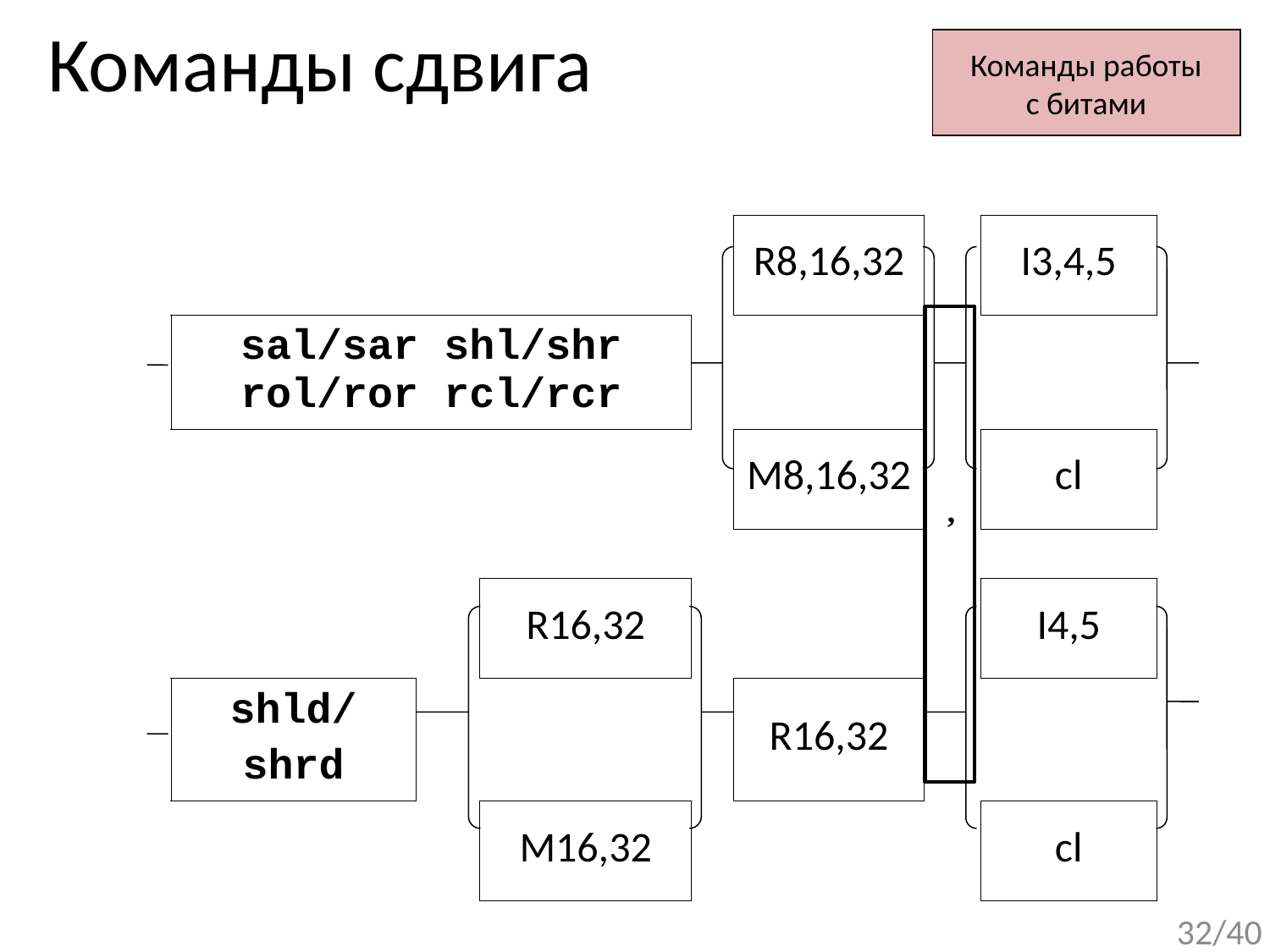

# Команды сдвига
Команды работы
с битами

|  |  |  |  |  | R8,16,32 |  | I3,4,5 |  |
| --- | --- | --- | --- | --- | --- | --- | --- | --- |
|  | sal/sar shl/shr rol/ror rcl/rcr |  |  |  |  |  |  |  |
|  |  |  |  |  | M8,16,32 |  | cl |  |
|  |  |  |  |  |  |  |  |  |
|  |  |  | R16,32 |  |  |  | I4,5 |  |
|  | shld/ shrd |  |  |  | R16,32 |  |  |  |
|  |  |  | M16,32 |  |  |  | cl |  |

,

32/40